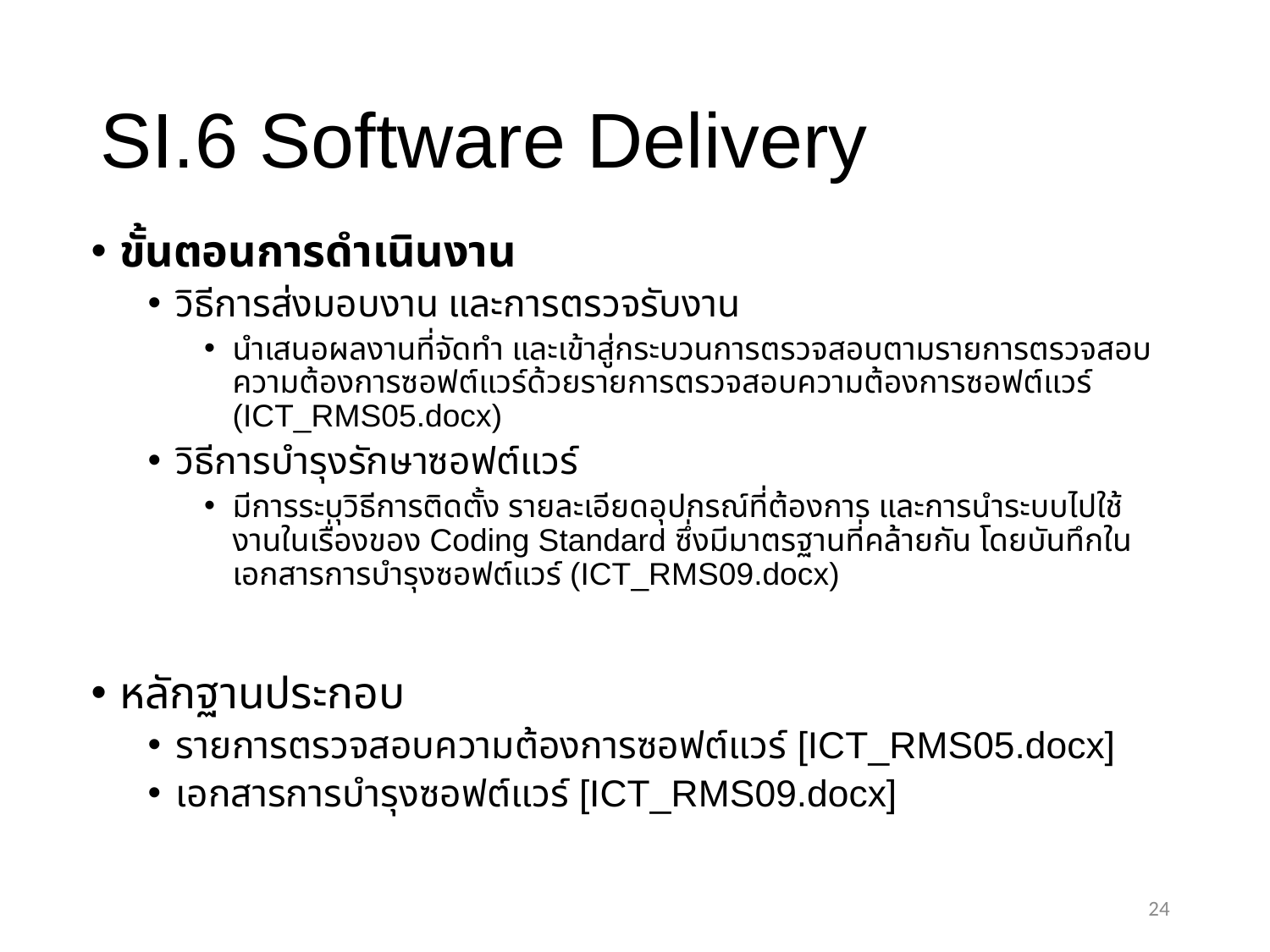

# SI.6 Software Delivery
ขั้นตอนการดำเนินงาน
วิธีการส่งมอบงาน และการตรวจรับงาน
นำเสนอผลงานที่จัดทำ และเข้าสู่กระบวนการตรวจสอบตามรายการตรวจสอบความต้องการซอฟต์แวร์ด้วยรายการตรวจสอบความต้องการซอฟต์แวร์ (ICT_RMS05.docx)
วิธีการบำรุงรักษาซอฟต์แวร์
มีการระบุวิธีการติดตั้ง รายละเอียดอุปกรณ์ที่ต้องการ และการนำระบบไปใช้งานในเรื่องของ Coding Standard ซึ่งมีมาตรฐานที่คล้ายกัน โดยบันทึกในเอกสารการบำรุงซอฟต์แวร์ (ICT_RMS09.docx)

หลักฐานประกอบ
รายการตรวจสอบความต้องการซอฟต์แวร์ [ICT_RMS05.docx]
เอกสารการบำรุงซอฟต์แวร์ [ICT_RMS09.docx]
24